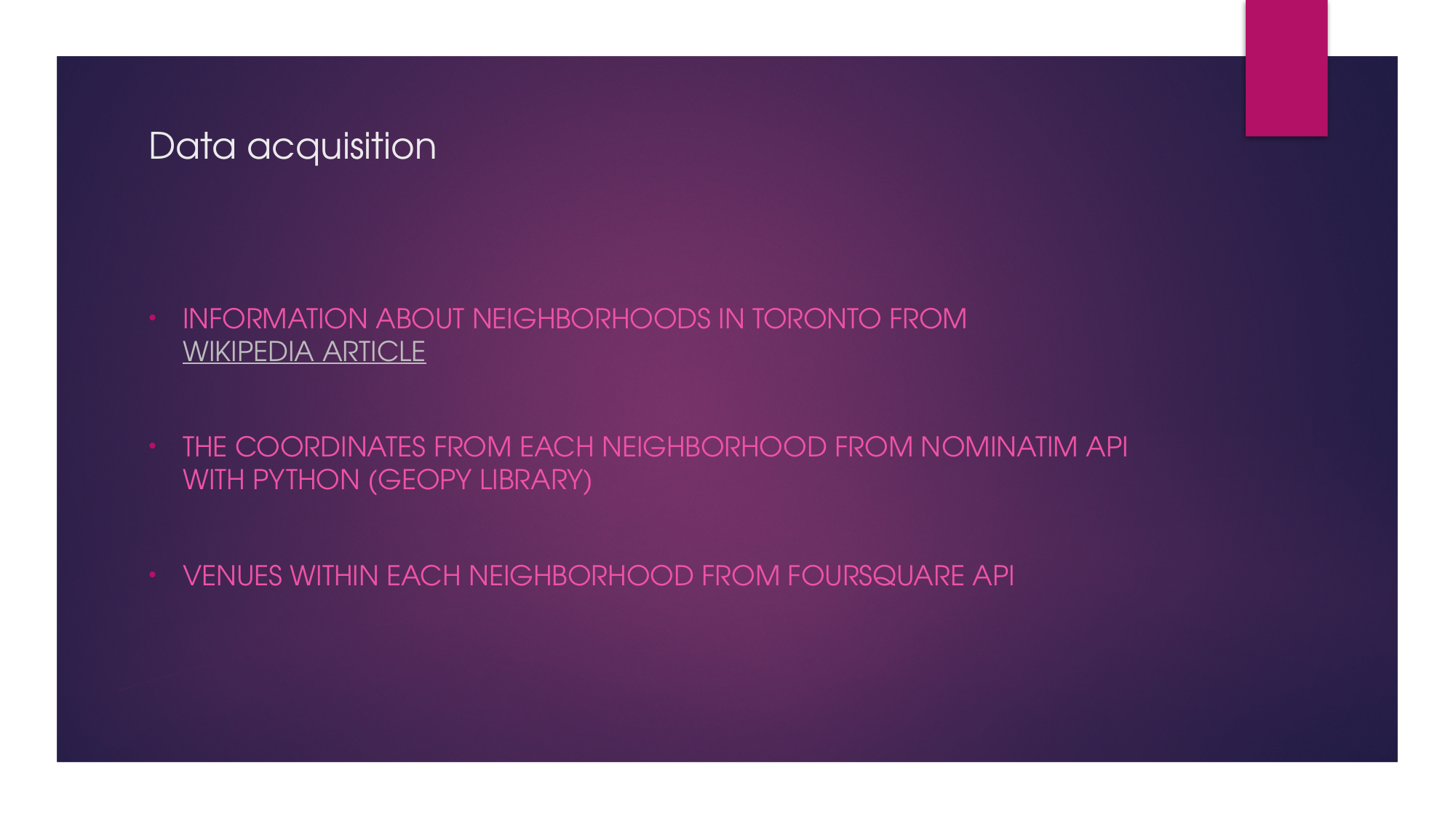

# Data acquisition
Information about neighborhoods in Toronto from Wikipedia article

The coordinates from each neighborhood from Nominatim api with python (geopy library)

Venues within each neighborhood from foursquare api